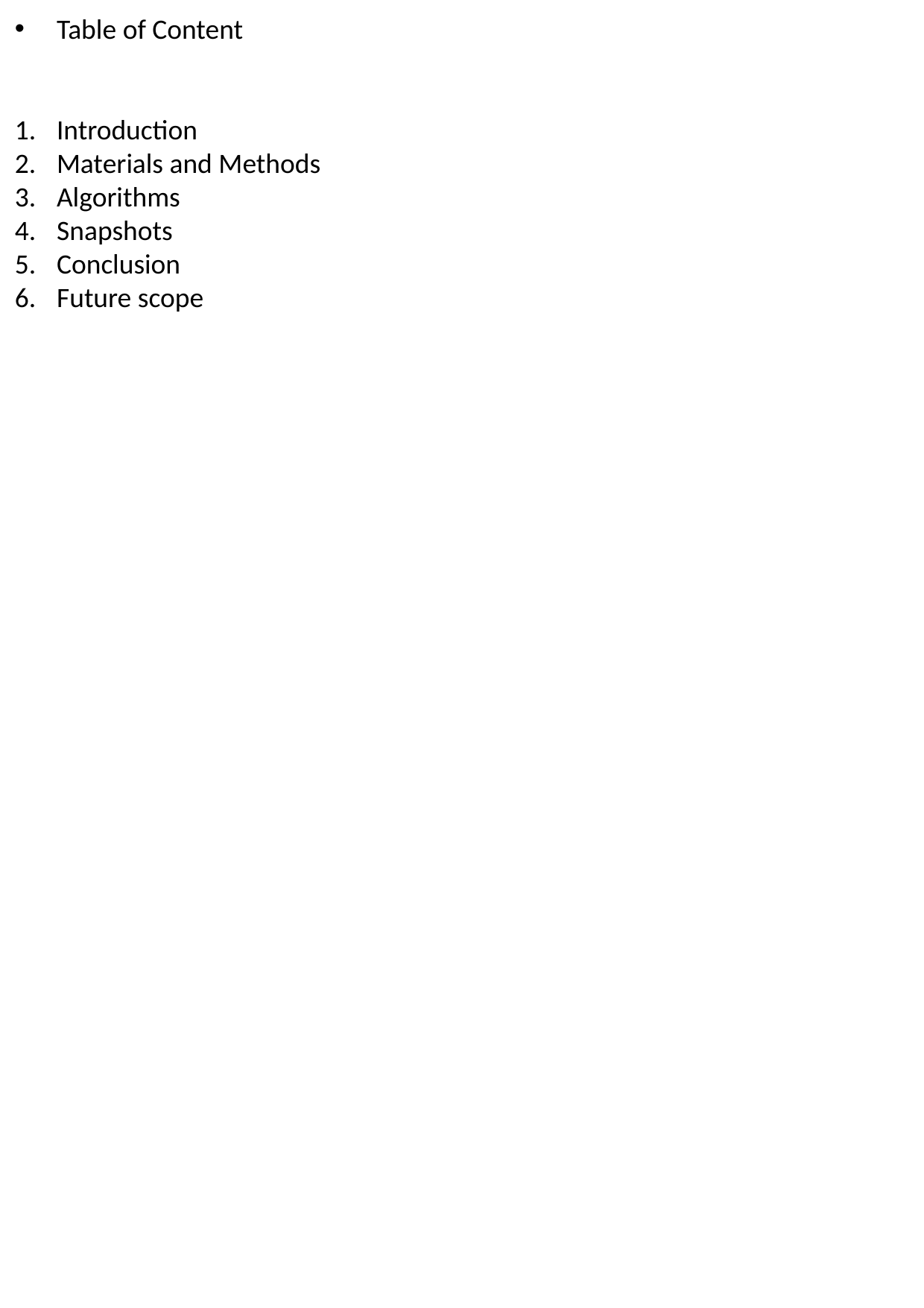

Table of Content

Introduction
Materials and Methods
Algorithms
Snapshots
Conclusion
Future scope